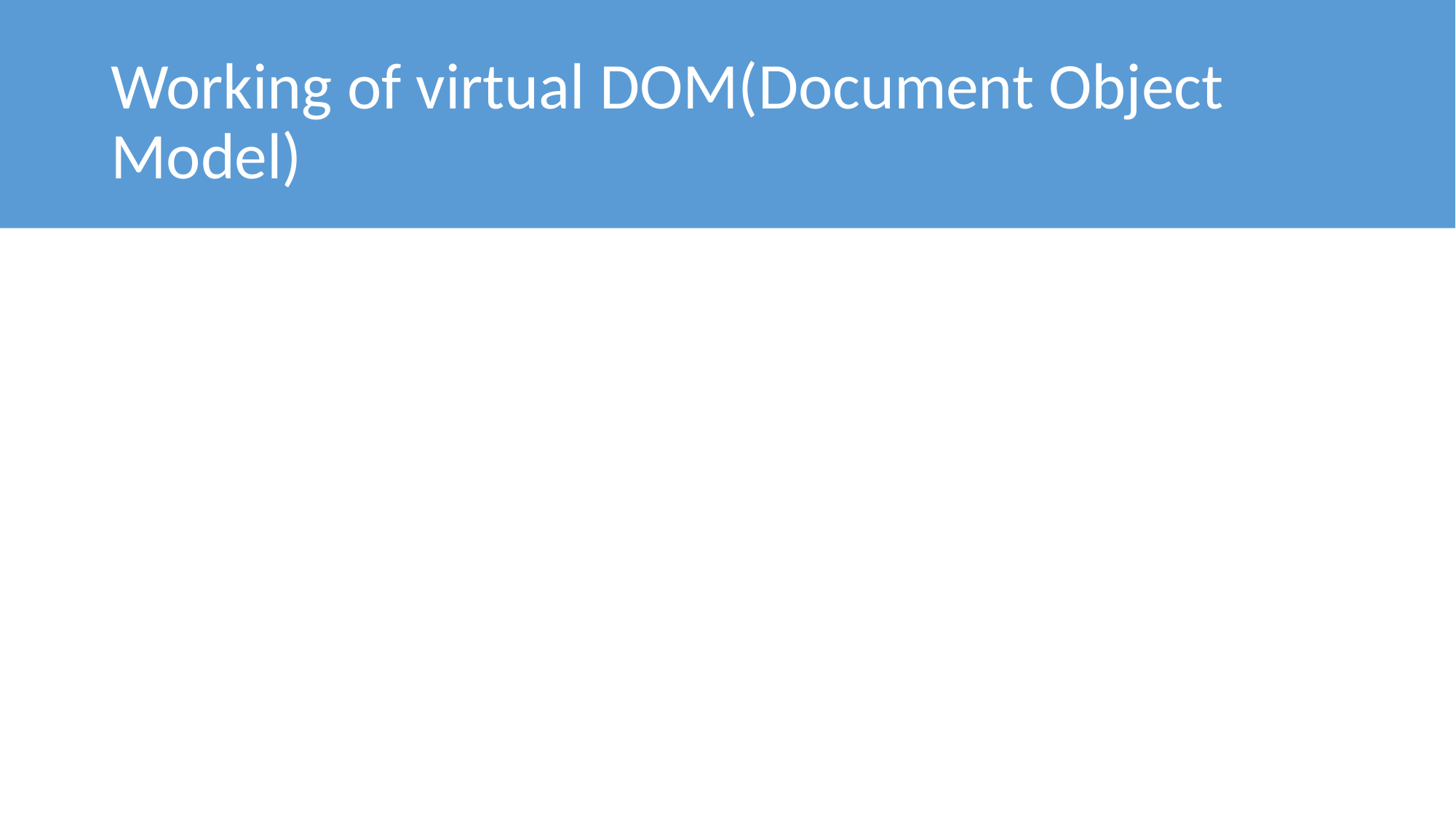

# Working of virtual DOM(Document Object Model)